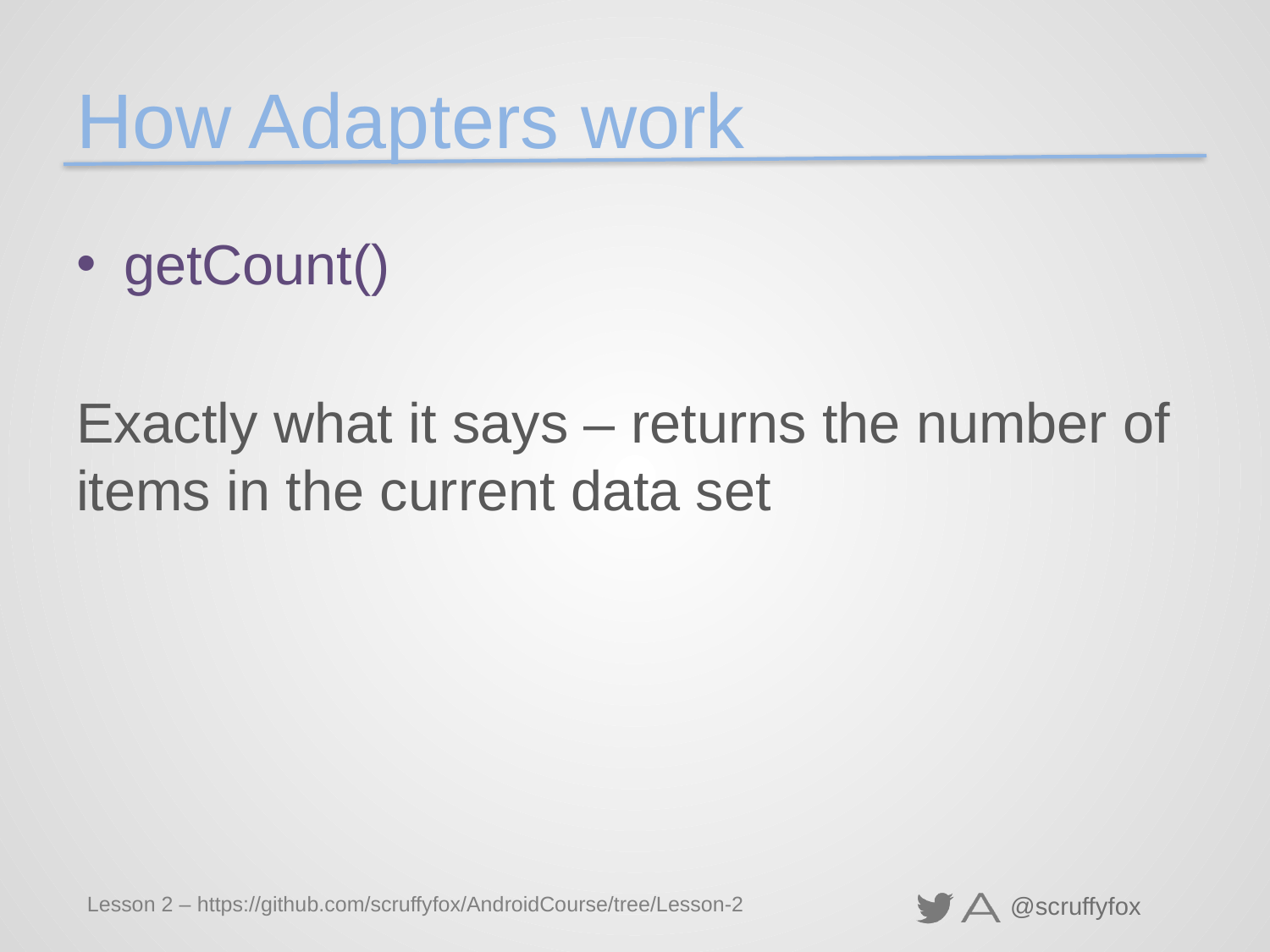

# How Adapters work
getCount()

Exactly what it says – returns the number of items in the current data set